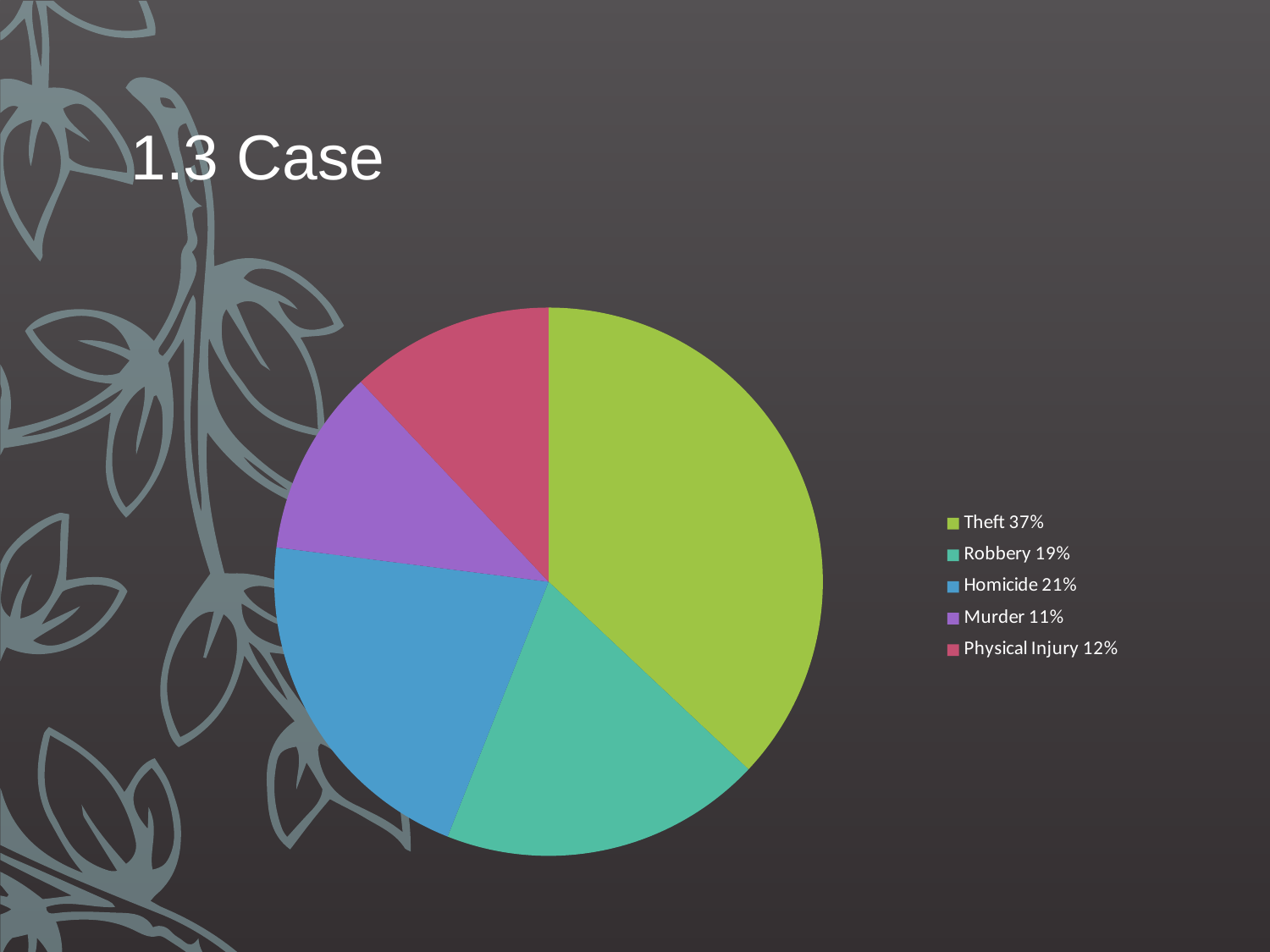

1.3 Case

### Chart

| Category | Case |
|---|---|
| Theft 37% | 37.0 |
| Robbery 19% | 19.0 |
| Homicide 21% | 21.0 |
| Murder 11% | 11.0 |
| Physical Injury 12% | 12.0 |